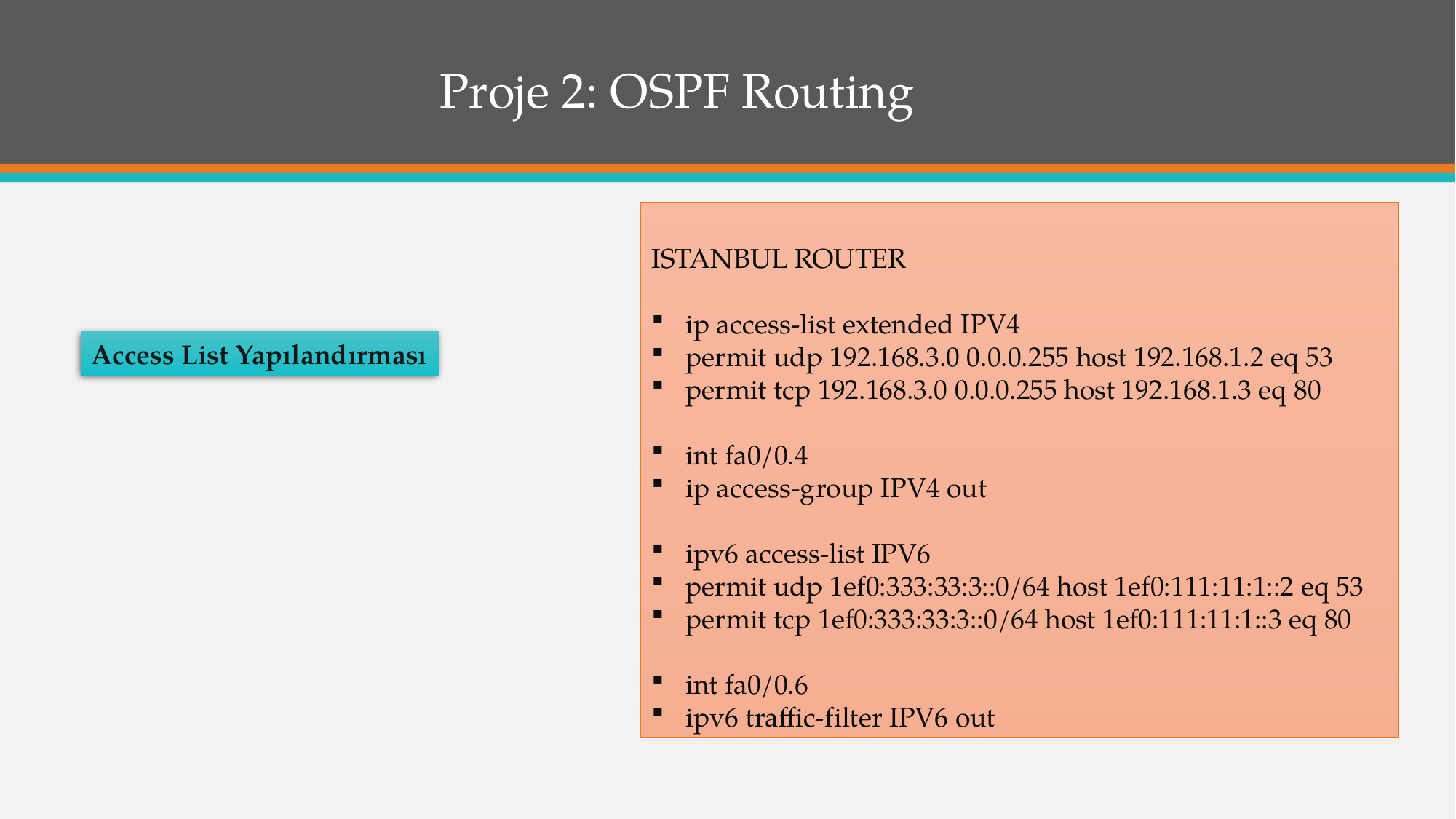

# Proje 2: OSPF Routing

ISTANBUL ROUTER

ip access-list extended IPV4
permit udp 192.168.3.0 0.0.0.255 host 192.168.1.2 eq 53
permit tcp 192.168.3.0 0.0.0.255 host 192.168.1.3 eq 80
int fa0/0.4
ip access-group IPV4 out
ipv6 access-list IPV6
permit udp 1ef0:333:33:3::0/64 host 1ef0:111:11:1::2 eq 53
permit tcp 1ef0:333:33:3::0/64 host 1ef0:111:11:1::3 eq 80
int fa0/0.6
ipv6 traffic-filter IPV6 out
Access List Yapılandırması